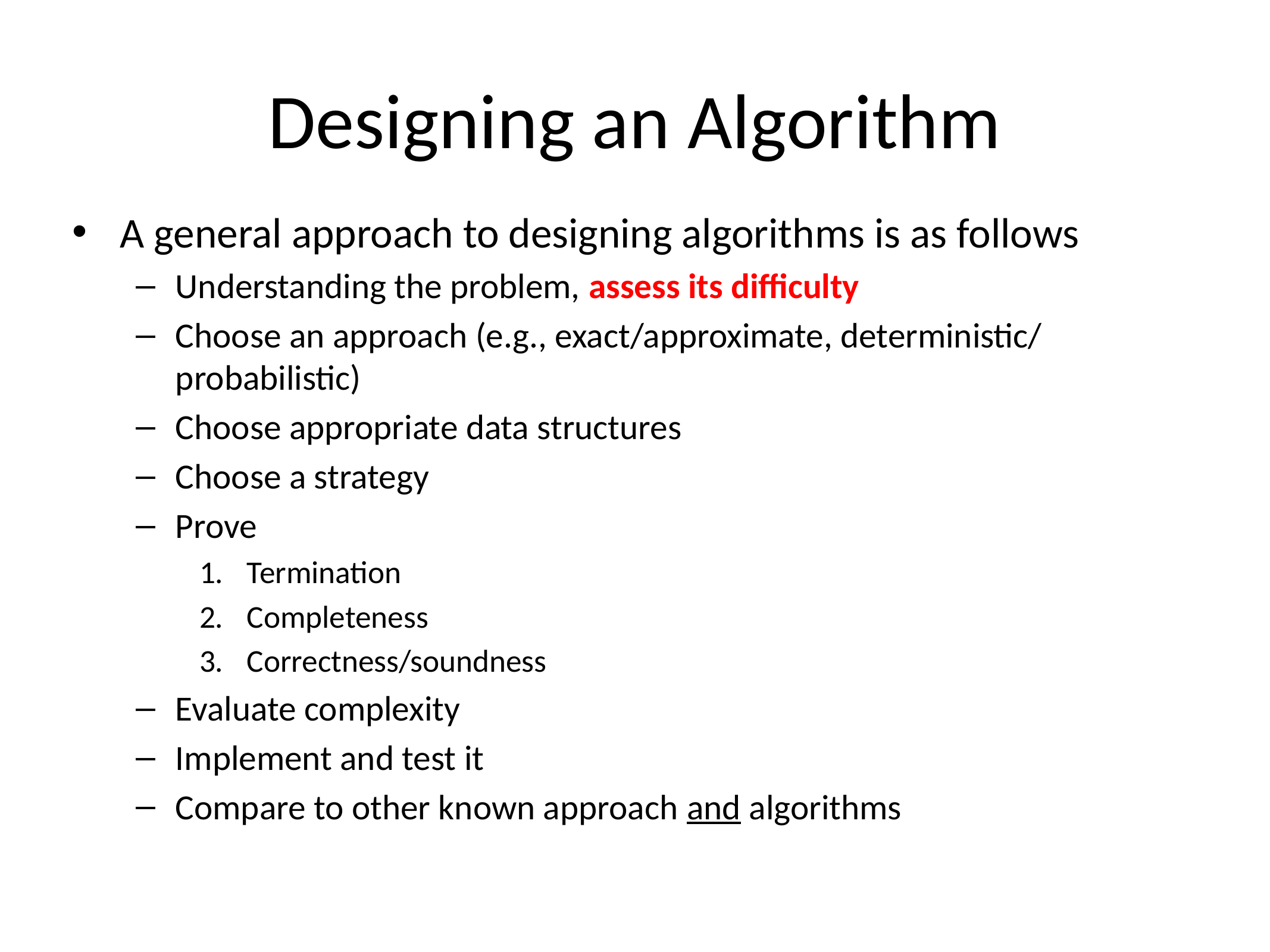

# Designing an Algorithm
A general approach to designing algorithms is as follows
Understanding the problem, assess its difficulty
Choose an approach (e.g., exact/approximate, deterministic/ probabilistic)
Choose appropriate data structures
Choose a strategy
Prove
Termination
Completeness
Correctness/soundness
Evaluate complexity
Implement and test it
Compare to other known approach and algorithms